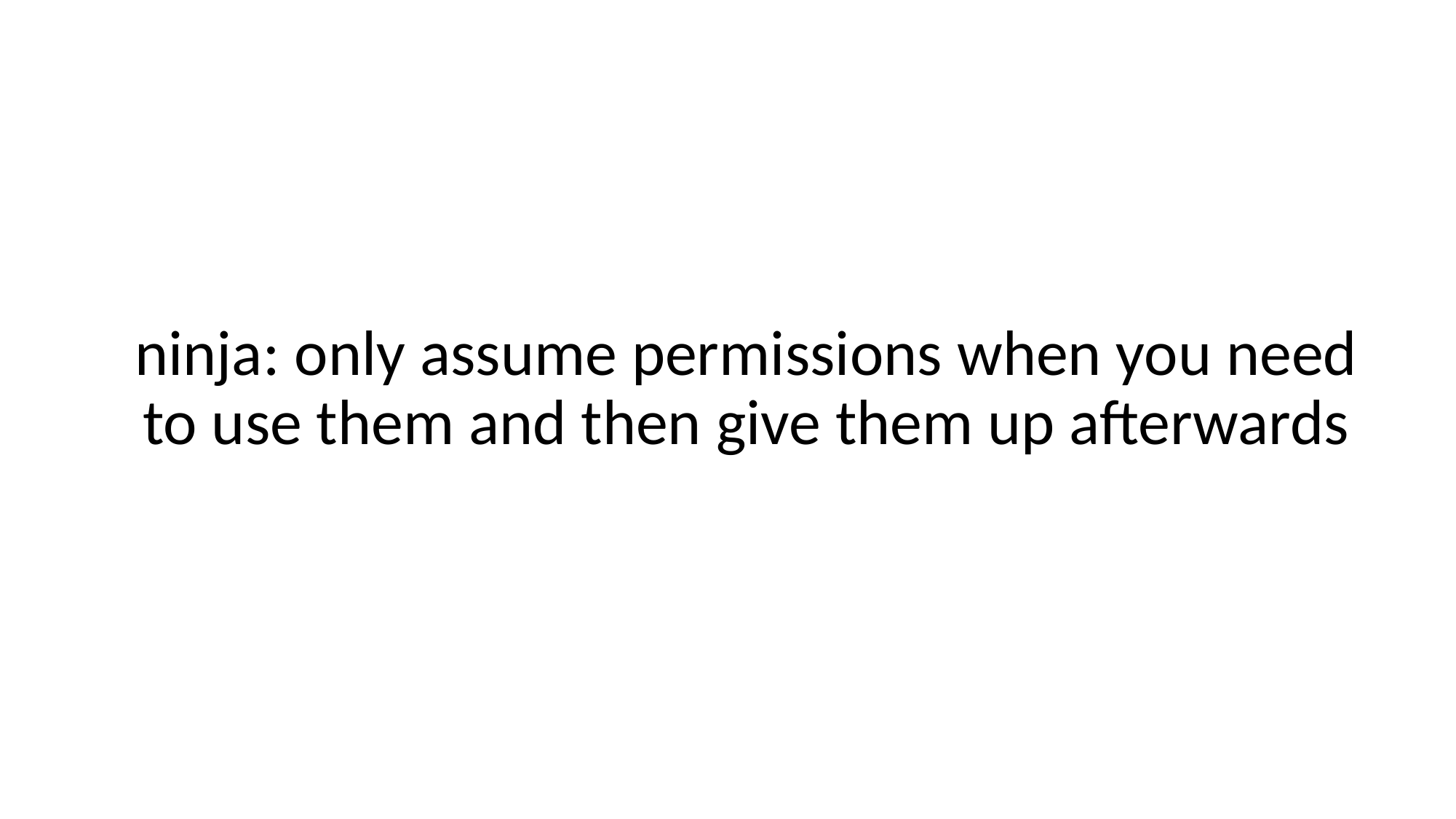

# ninja: only assume permissions when you need to use them and then give them up afterwards